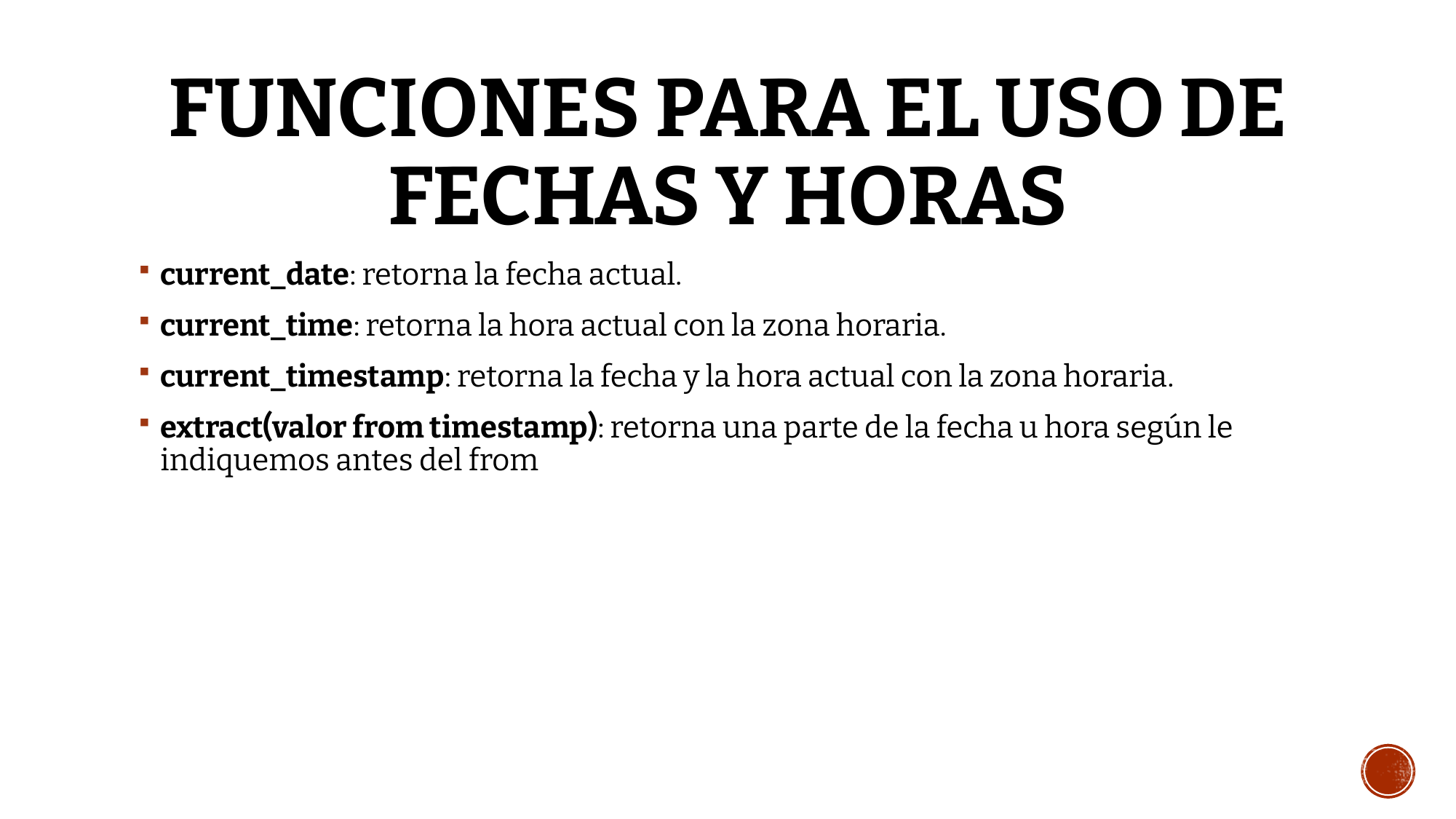

# Funciones para el uso de fechas y horas
current_date: retorna la fecha actual.
current_time: retorna la hora actual con la zona horaria.
current_timestamp: retorna la fecha y la hora actual con la zona horaria.
extract(valor from timestamp): retorna una parte de la fecha u hora según le indiquemos antes del from